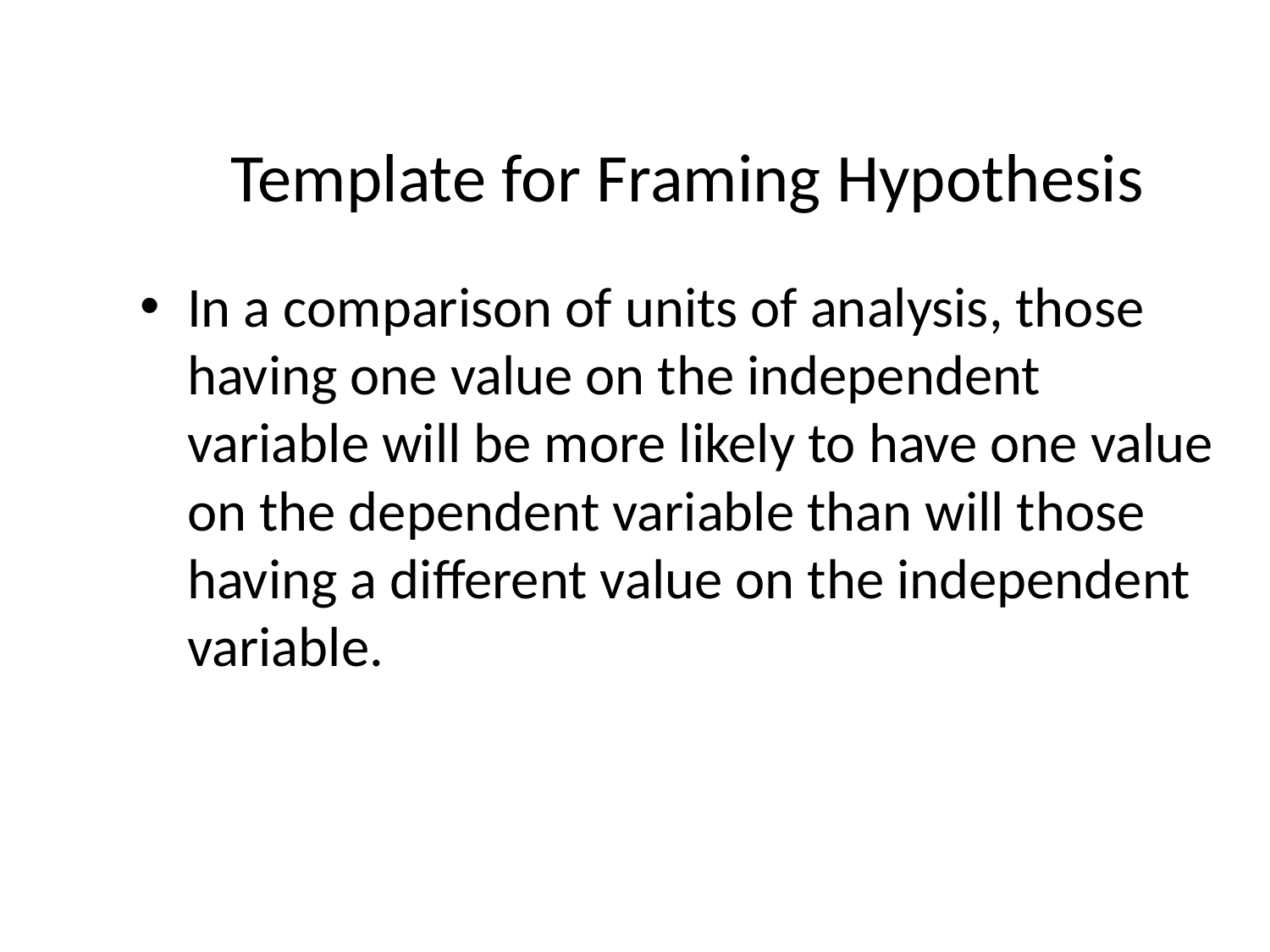

# Template for Framing Hypothesis
In a comparison of units of analysis, those having one value on the independent variable will be more likely to have one value on the dependent variable than will those having a different value on the independent variable.